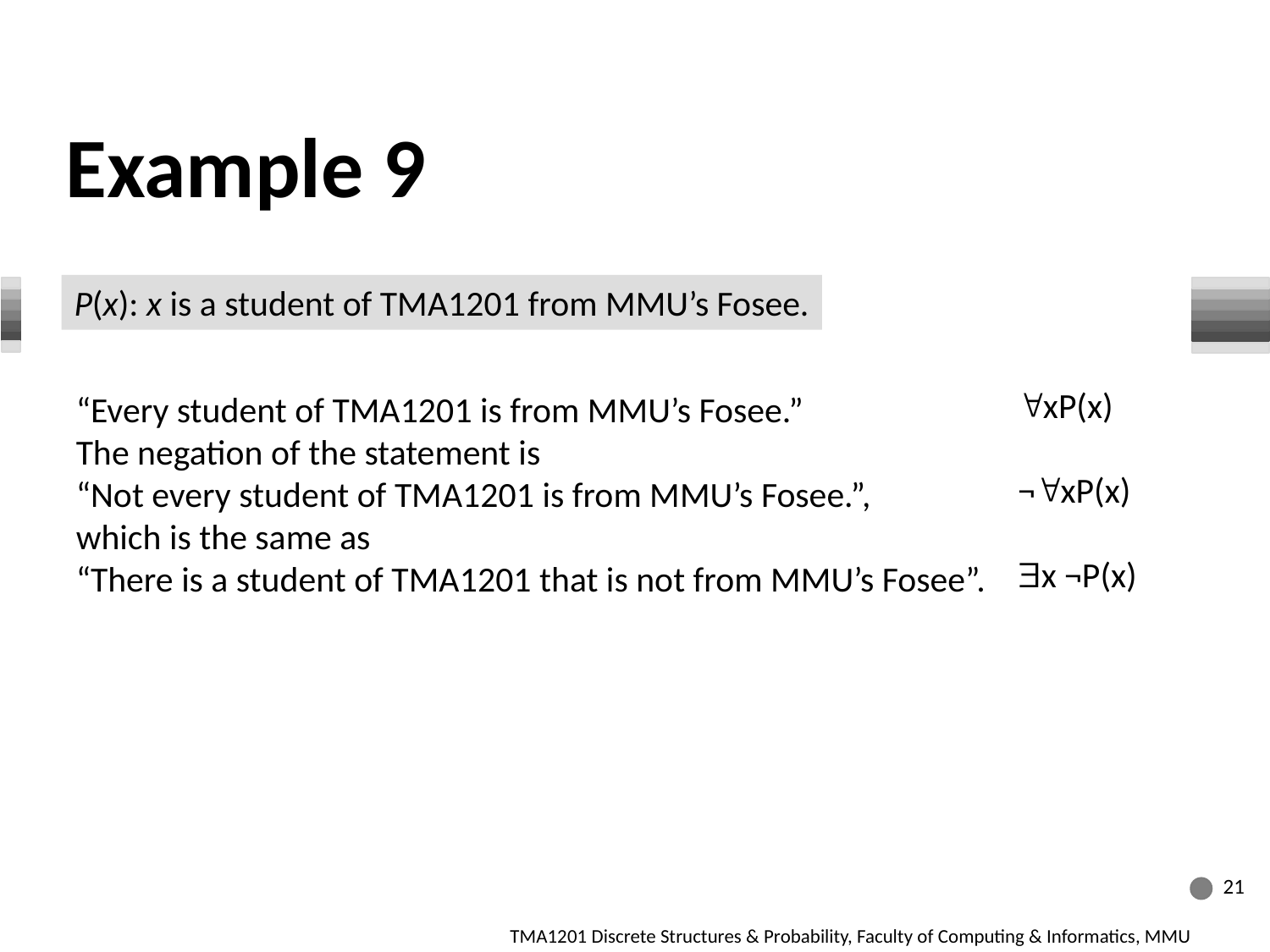

Example 9
P(x): x is a student of TMA1201 from MMU’s Fosee.
∀xP(x)

¬∀xP(x)

∃x ¬P(x)
“Every student of TMA1201 is from MMU’s Fosee.”
The negation of the statement is
“Not every student of TMA1201 is from MMU’s Fosee.”,
which is the same as
“There is a student of TMA1201 that is not from MMU’s Fosee”.
21
TMA1201 Discrete Structures & Probability, Faculty of Computing & Informatics, MMU